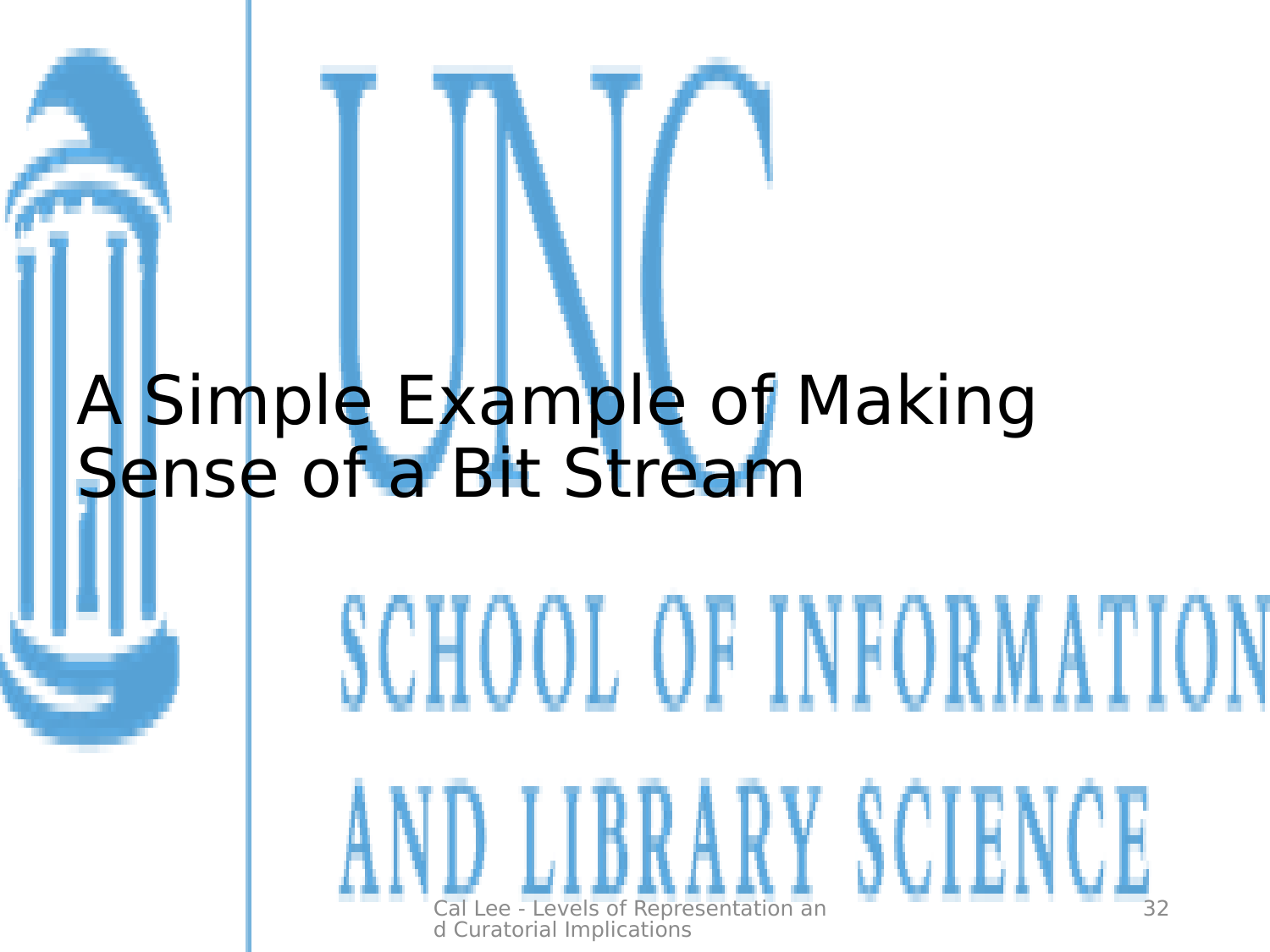

# A Simple Example of Making Sense of a Bit Stream
Cal Lee - Levels of Representation and Curatorial Implications
32